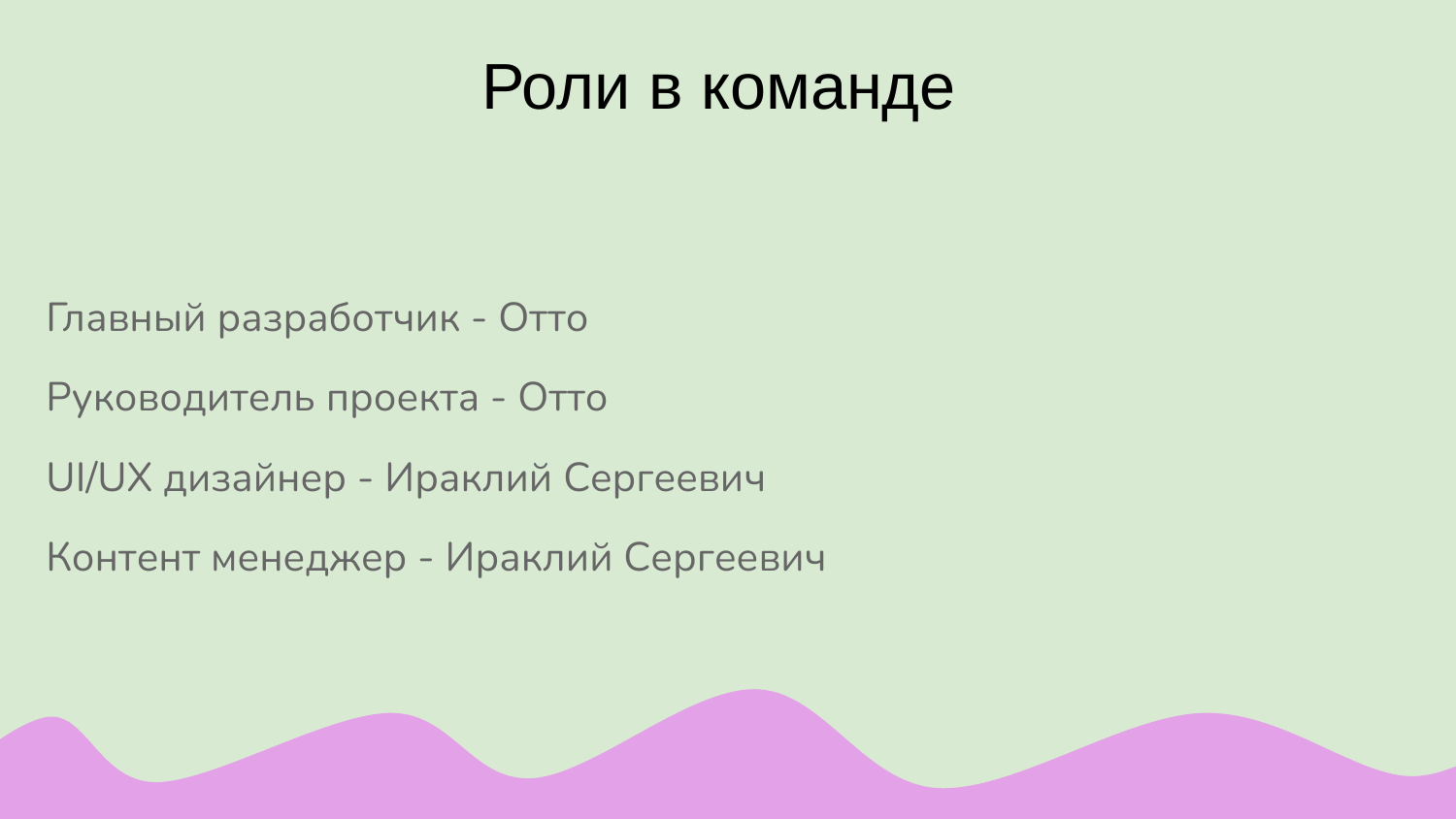

Роли в команде

Главный разработчик - Отто
Руководитель проекта - Отто
UI/UX дизайнер - Ираклий Сергеевич
Контент менеджер - Ираклий Сергеевич